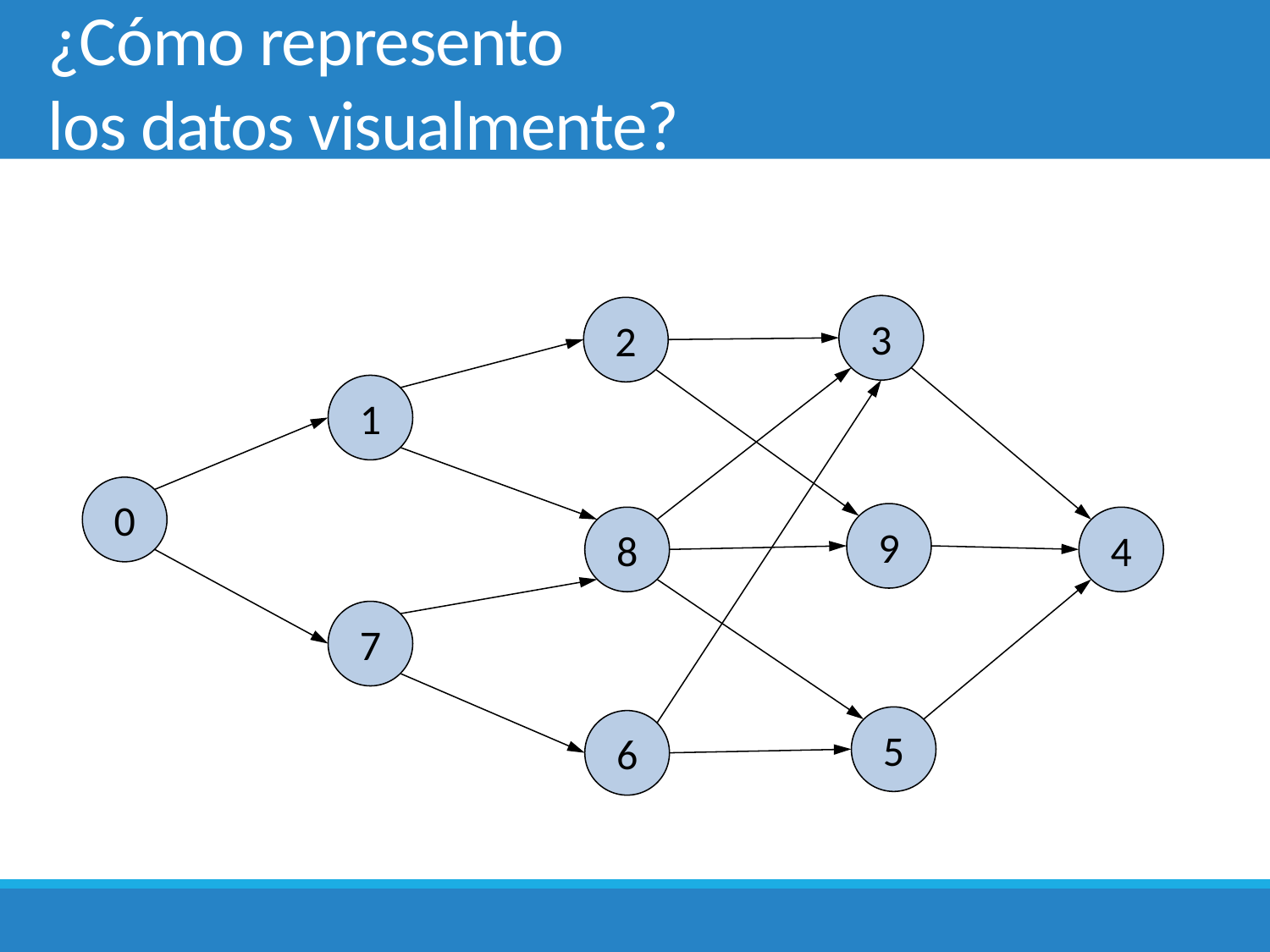

# ¿Cómo represento los datos visualmente?
3
2
1
0
9
8
4
7
5
6